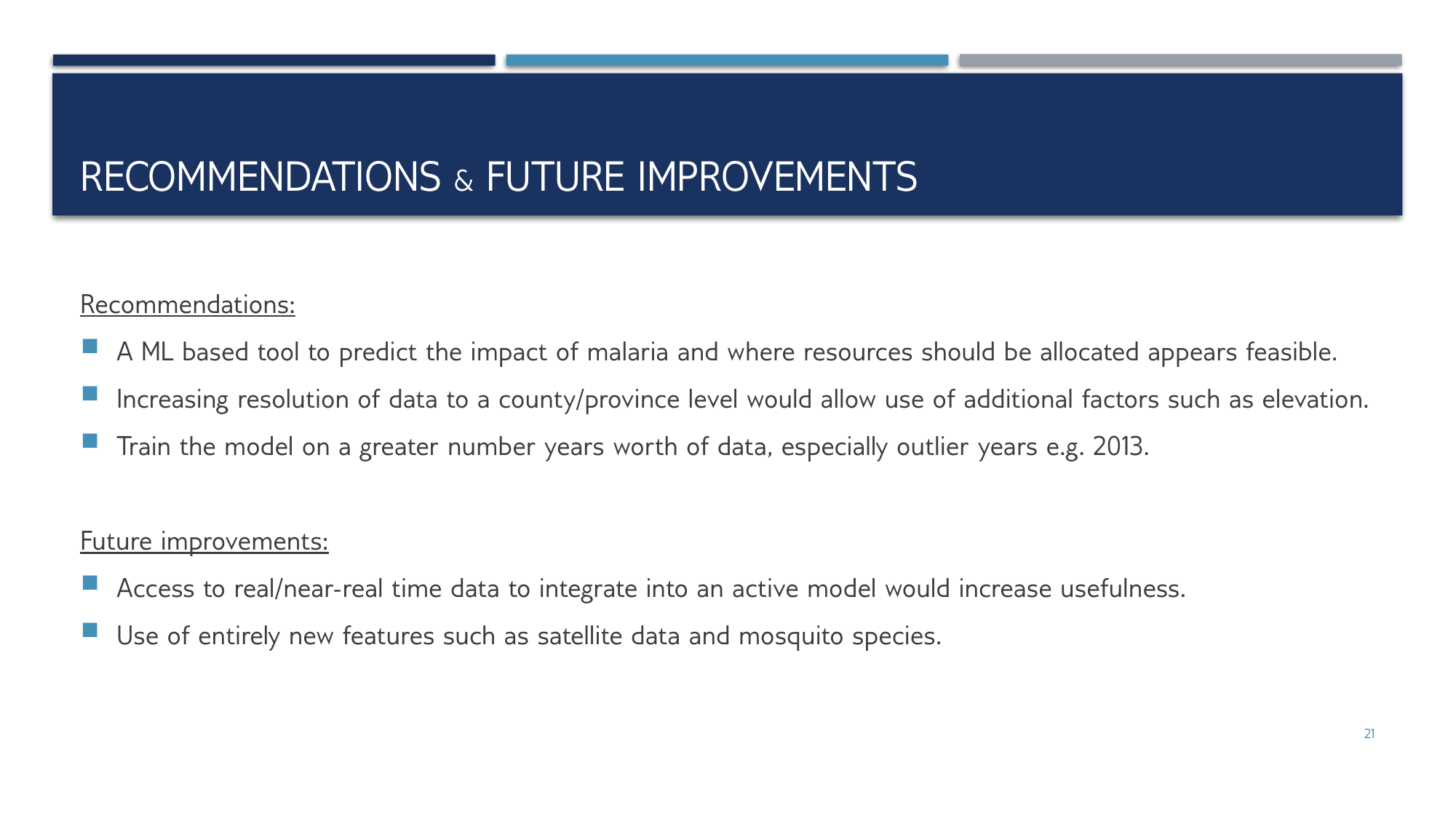

# Recommendations & future improvements
Recommendations:
A ML based tool to predict the impact of malaria and where resources should be allocated appears feasible.
Increasing resolution of data to a county/province level would allow use of additional factors such as elevation.
Train the model on a greater number years worth of data, especially outlier years e.g. 2013.

Future improvements:
Access to real/near-real time data to integrate into an active model would increase usefulness.
Use of entirely new features such as satellite data and mosquito species.

21